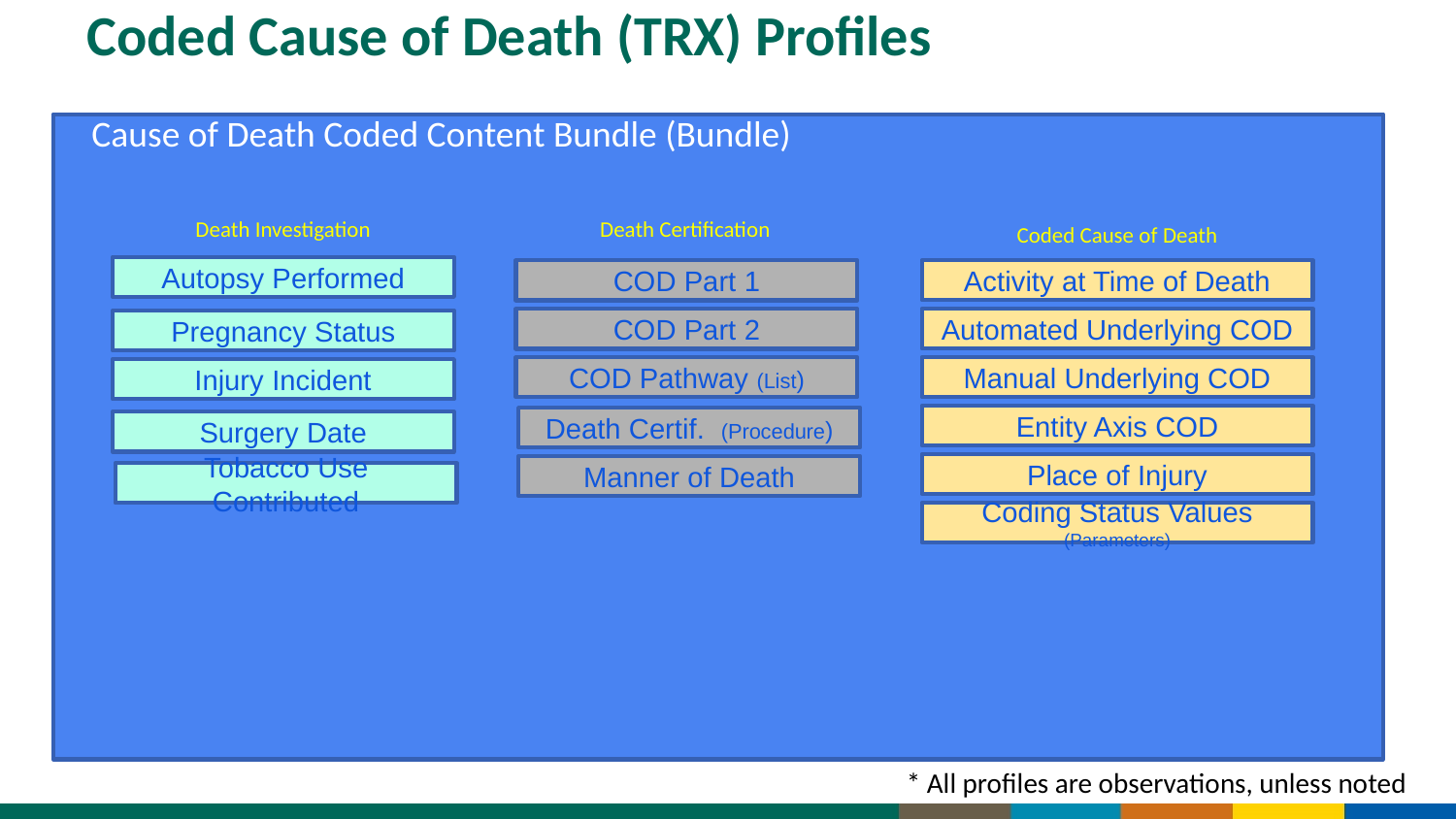

# Coded Cause of Death (TRX) Profiles
Cause of Death Coded Content Bundle (Bundle)

Death Certification
Death Investigation
Coded Cause of Death
Autopsy Performed
Activity at Time of Death
COD Part 1
Automated Underlying COD
COD Part 2
Pregnancy Status
Manual Underlying COD
COD Pathway (List)
Injury Incident
Entity Axis COD
Death Certif.  (Procedure)
Surgery Date
Place of Injury
Manner of Death
Tobacco Use Contributed
Coding Status Values (Parameters)
* All profiles are observations, unless noted